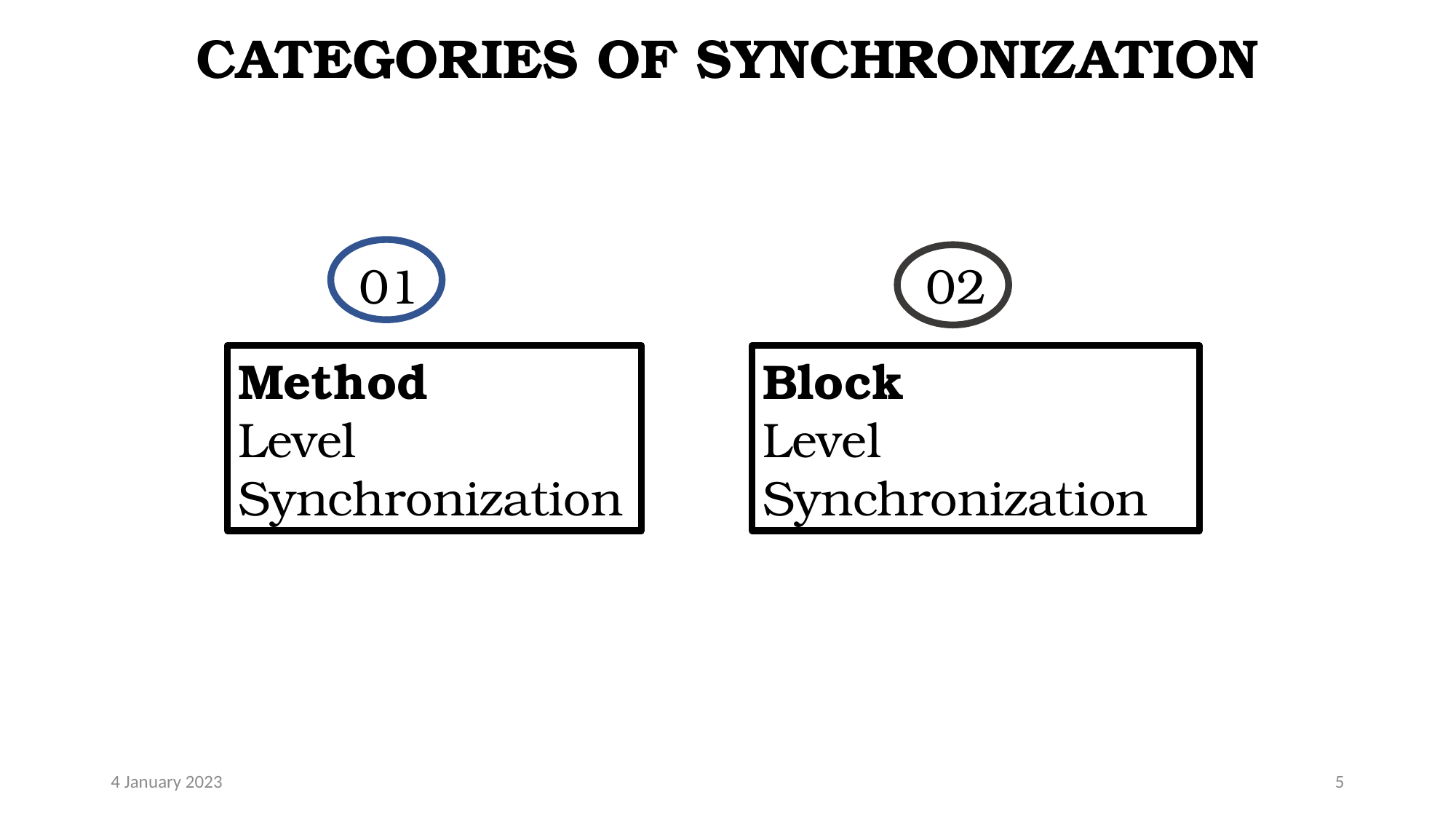

CATEGORIES OF SYNCHRONIZATION

02
01
Method
Level
Synchronization
Block
Level
Synchronization
4 January 2023
5